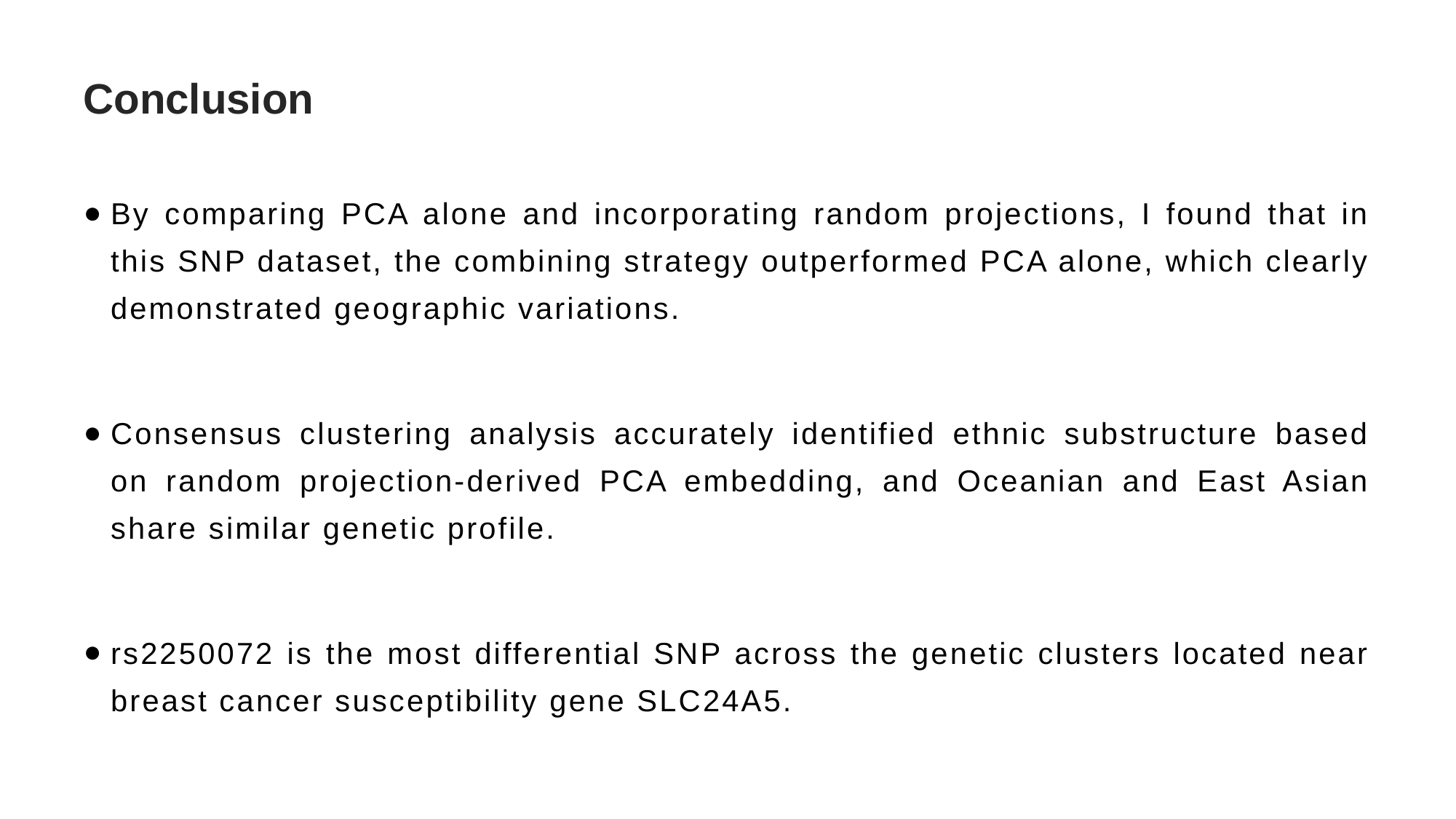

# Conclusion
By comparing PCA alone and incorporating random projections, I found that in this SNP dataset, the combining strategy outperformed PCA alone, which clearly demonstrated geographic variations.

Consensus clustering analysis accurately identified ethnic substructure based on random projection-derived PCA embedding, and Oceanian and East Asian share similar genetic profile.

rs2250072 is the most differential SNP across the genetic clusters located near breast cancer susceptibility gene SLC24A5.